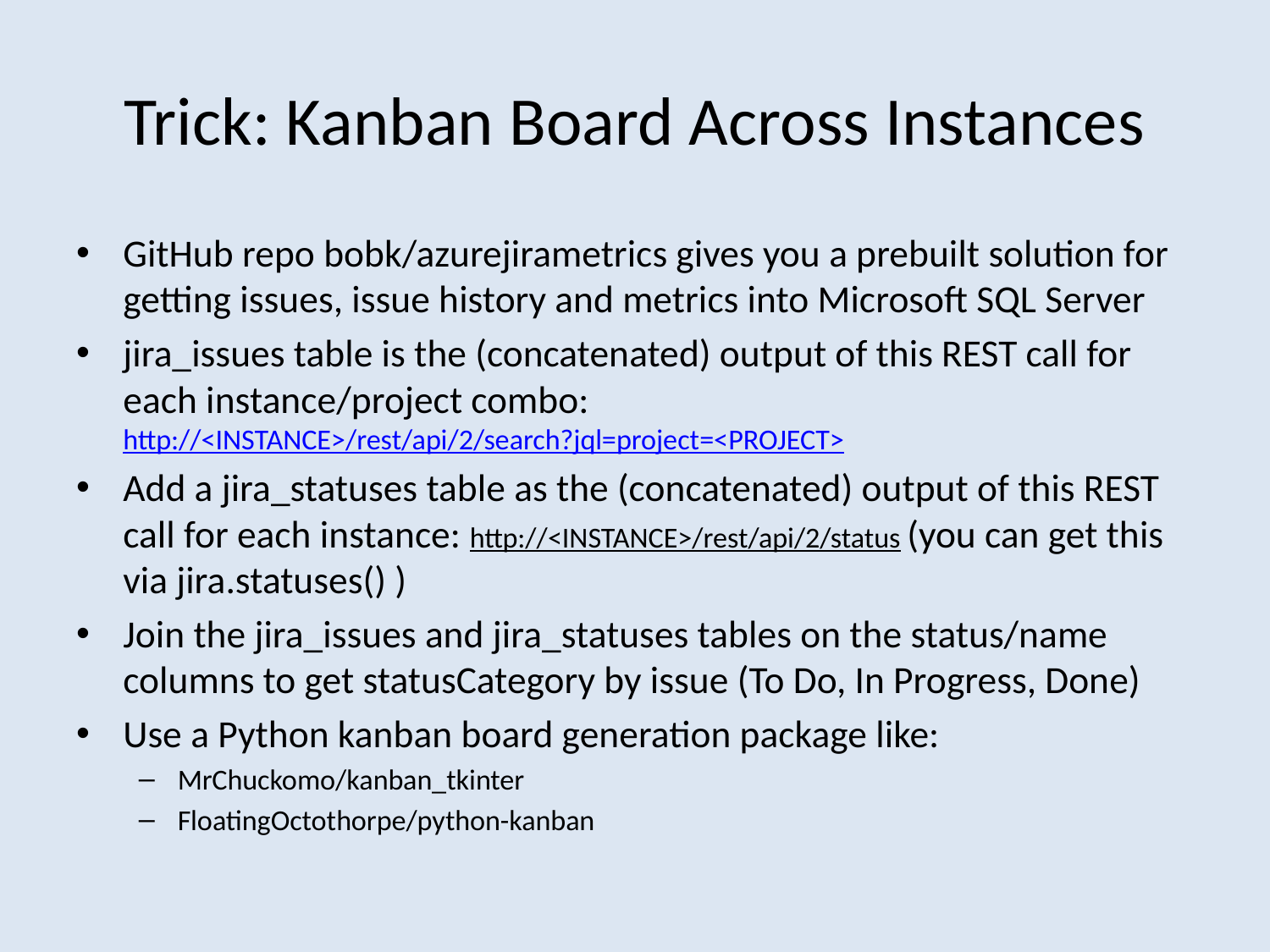

# Trick: Kanban Board Across Instances
GitHub repo bobk/azurejirametrics gives you a prebuilt solution for getting issues, issue history and metrics into Microsoft SQL Server
jira_issues table is the (concatenated) output of this REST call for each instance/project combo: http://<INSTANCE>/rest/api/2/search?jql=project=<PROJECT>
Add a jira_statuses table as the (concatenated) output of this REST call for each instance: http://<INSTANCE>/rest/api/2/status (you can get this via jira.statuses() )
Join the jira_issues and jira_statuses tables on the status/name columns to get statusCategory by issue (To Do, In Progress, Done)
Use a Python kanban board generation package like:
MrChuckomo/kanban_tkinter
FloatingOctothorpe/python-kanban